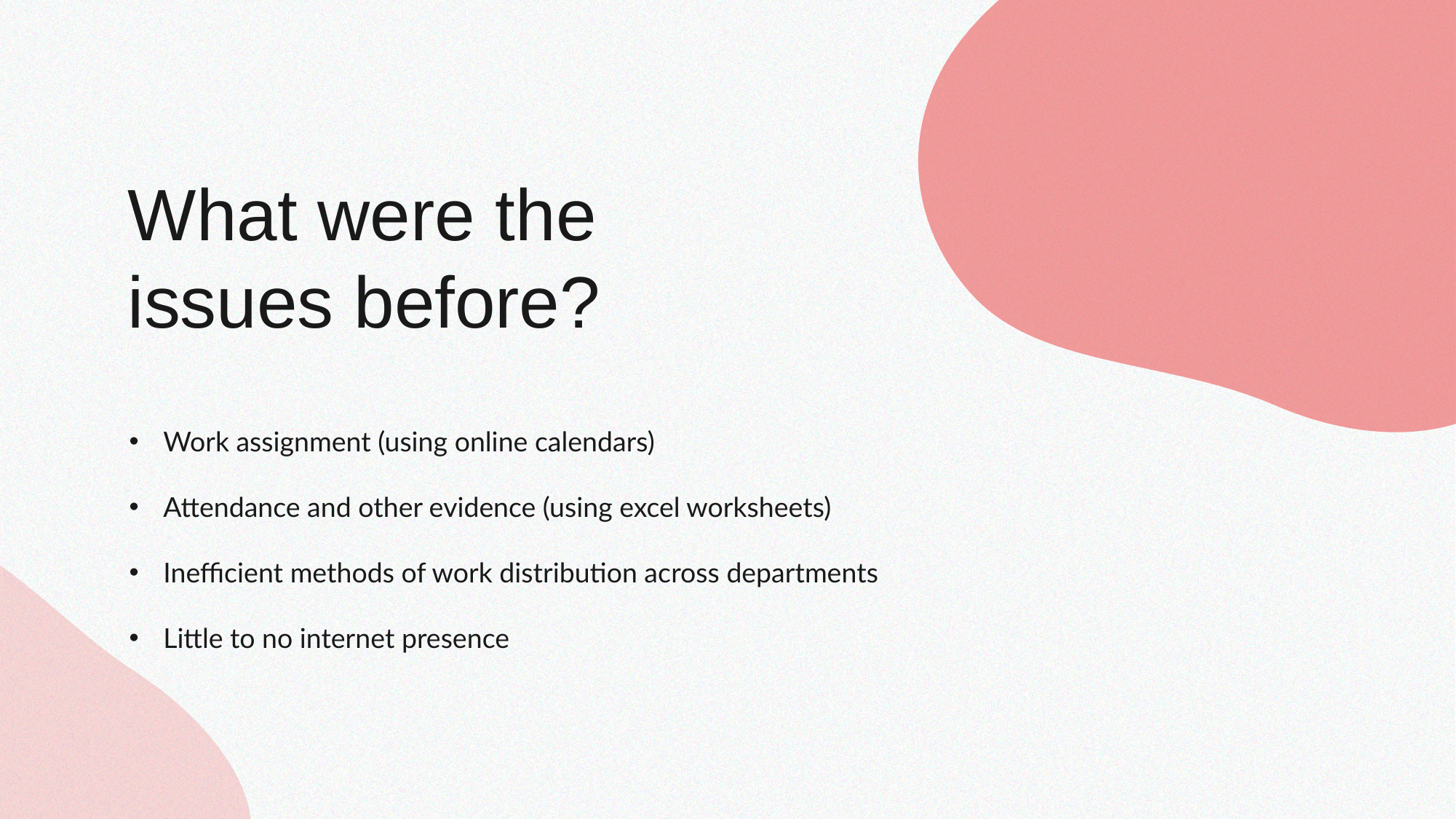

# What were the issues before?
Work assignment (using online calendars)

Attendance and other evidence (using excel worksheets)

Inefficient methods of work distribution across departments

Little to no internet presence